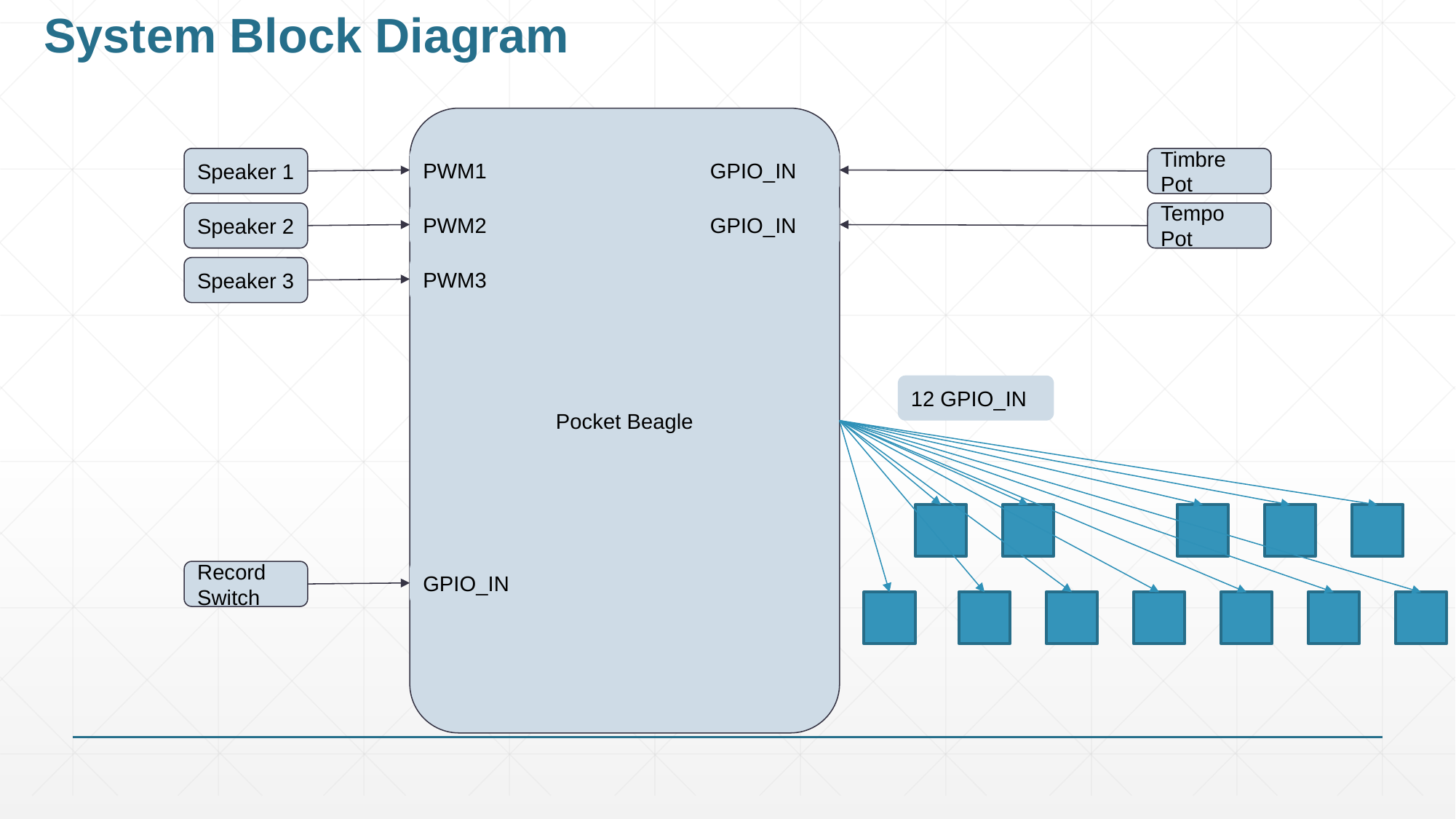

# System Block Diagram
Pocket Beagle
PWM1
GPIO_IN
Speaker 1
Timbre Pot
PWM2
GPIO_IN
Speaker 2
Tempo Pot
PWM3
Speaker 3
12 GPIO_IN

GPIO_IN
Record Switch